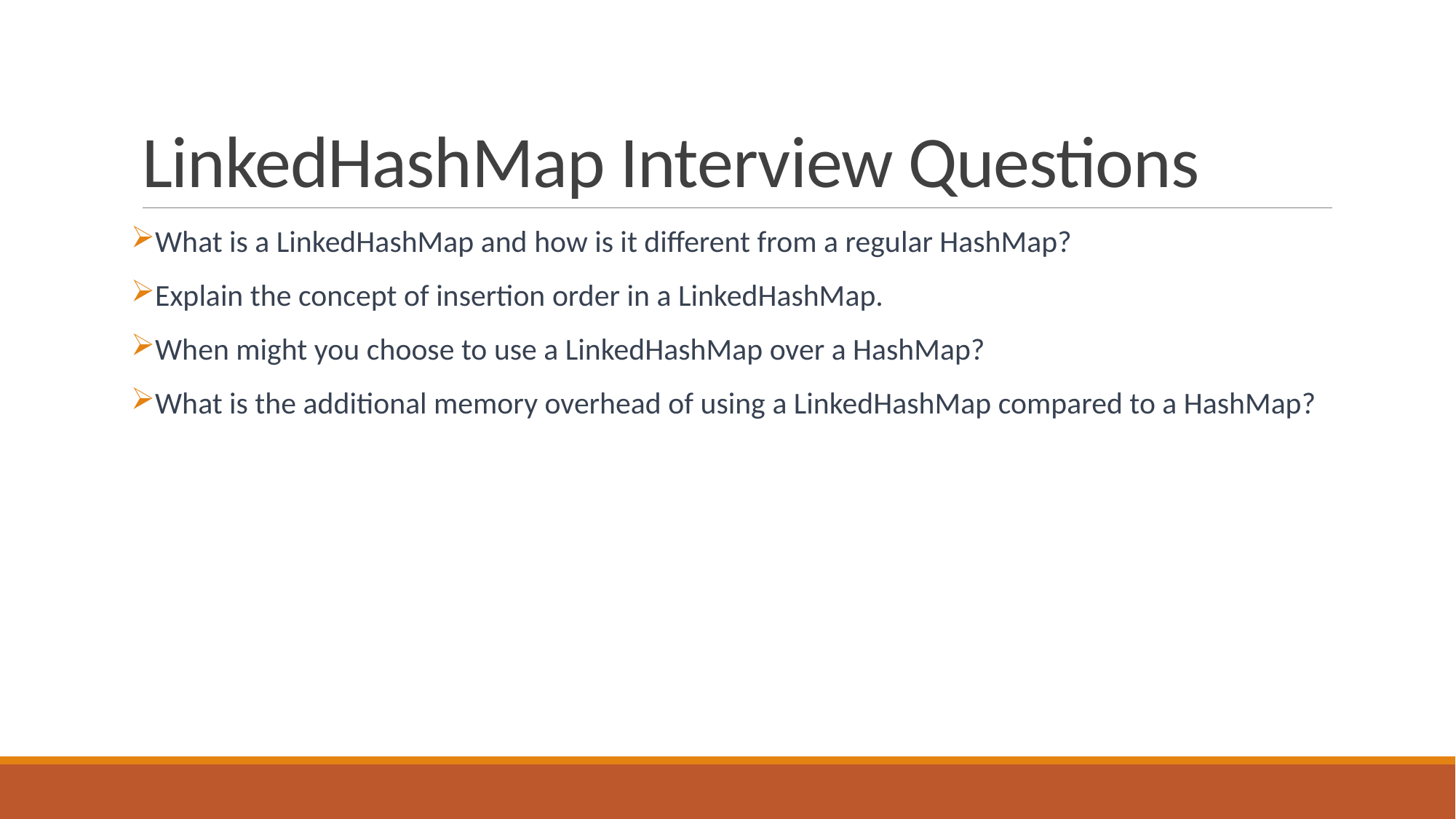

# LinkedHashMap Interview Questions
What is a LinkedHashMap and how is it different from a regular HashMap?
Explain the concept of insertion order in a LinkedHashMap.
When might you choose to use a LinkedHashMap over a HashMap?
What is the additional memory overhead of using a LinkedHashMap compared to a HashMap?